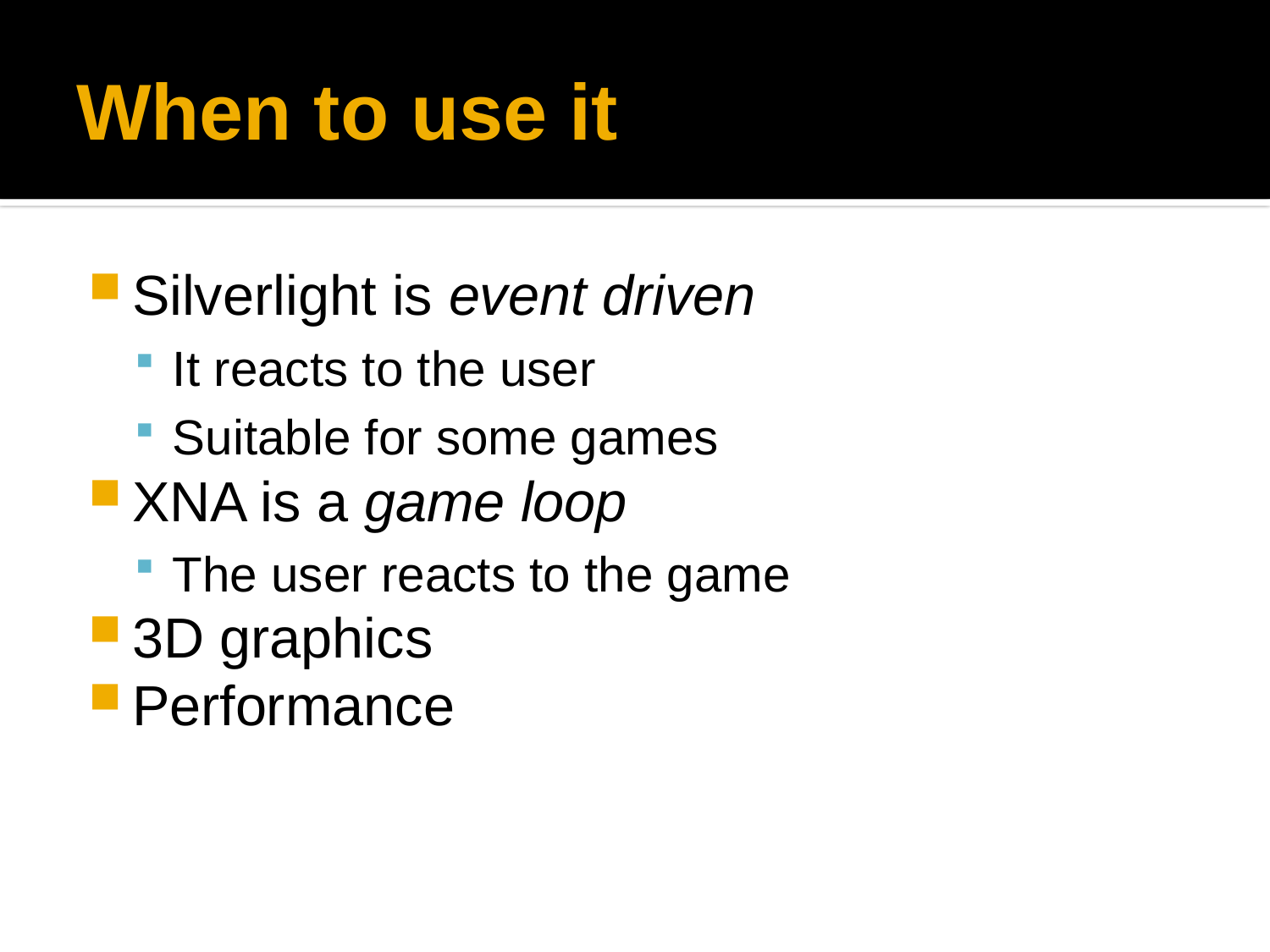

# When to use it
Silverlight is event driven
It reacts to the user
Suitable for some games
XNA is a game loop
The user reacts to the game
3D graphics
Performance